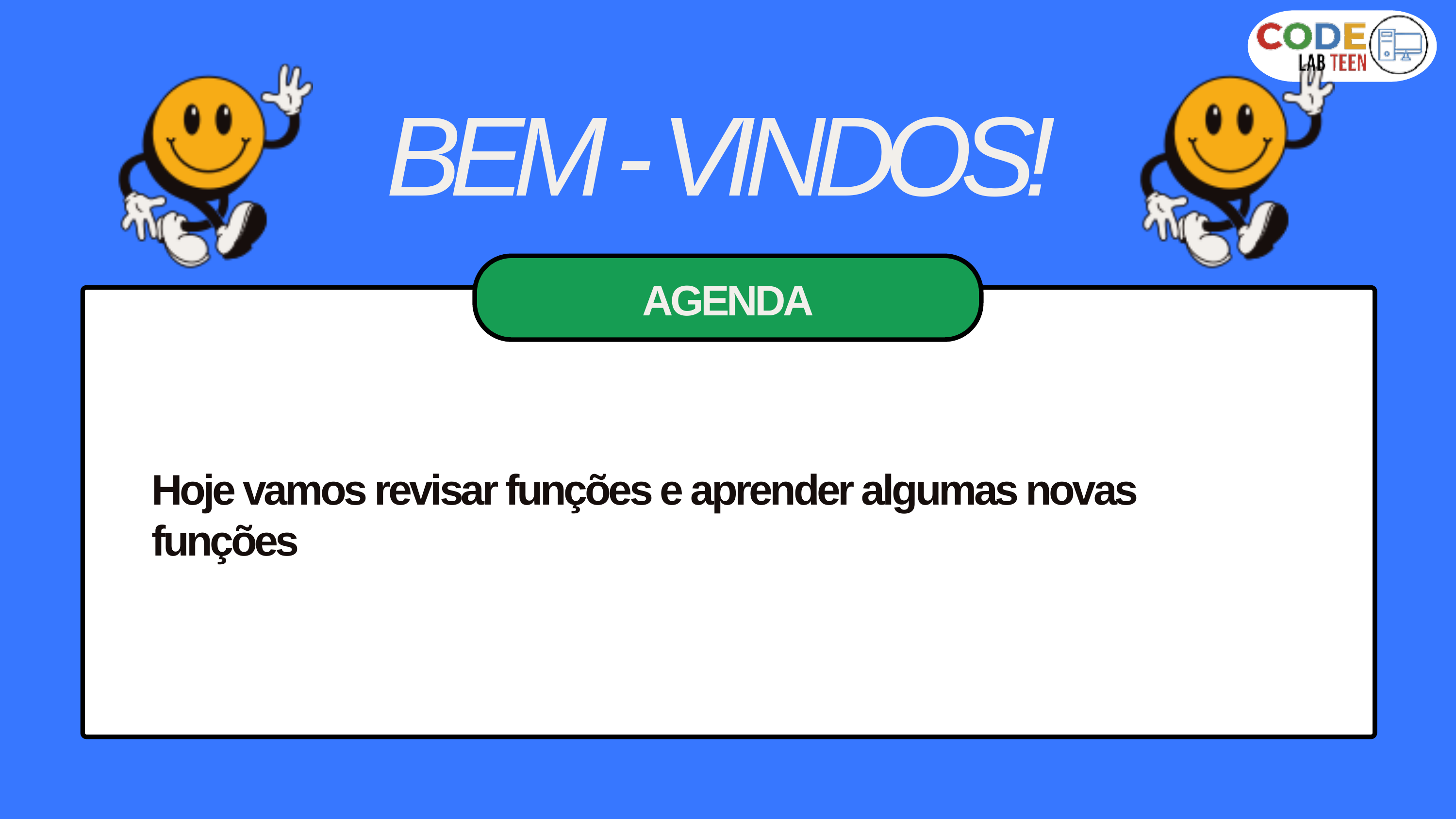

BEM - VINDOS!

AGENDA

Hoje vamos revisar funções e aprender algumas novas funções